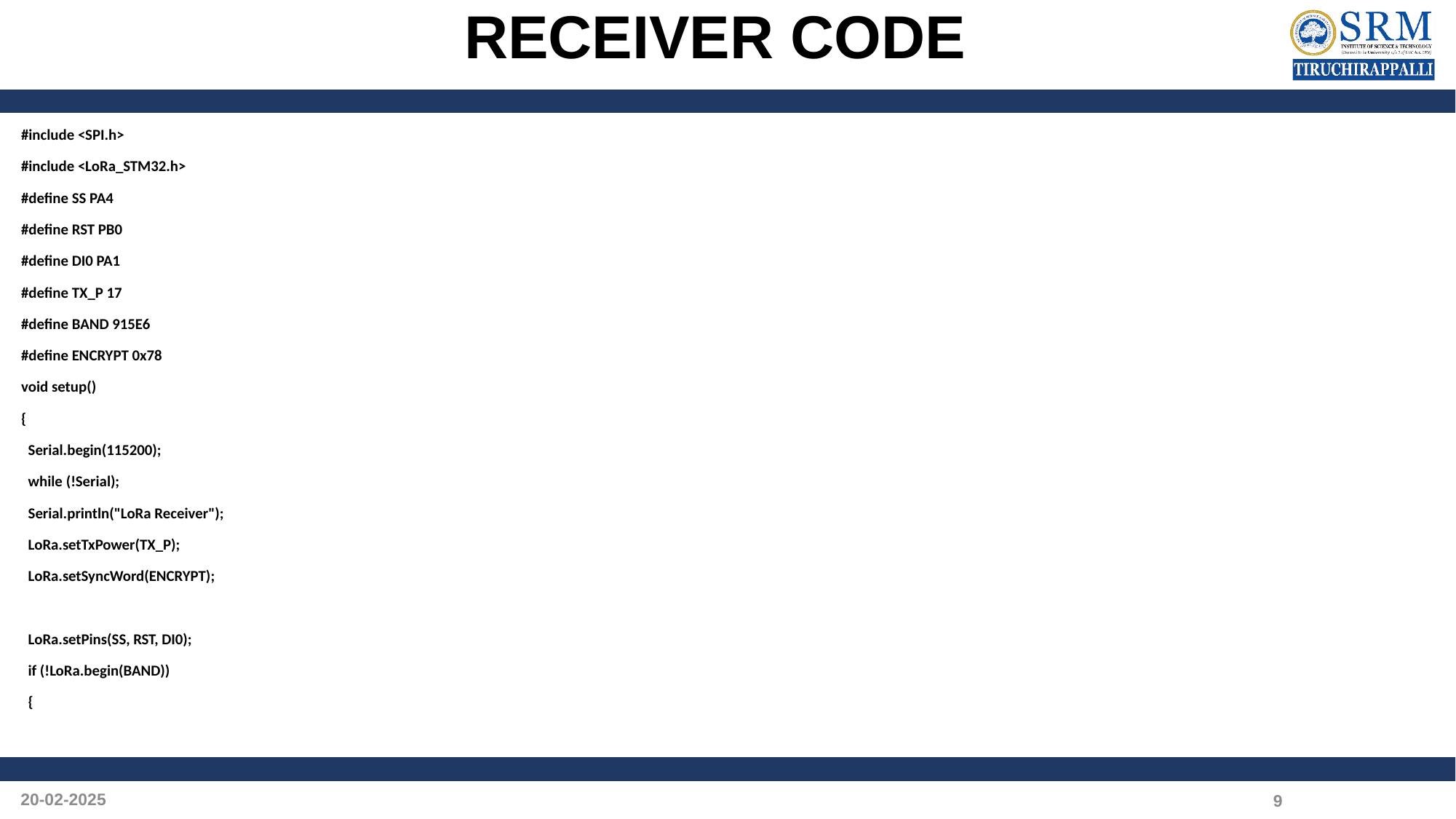

# RECEIVER CODE
#include <SPI.h>
#include <LoRa_STM32.h>
#define SS PA4
#define RST PB0
#define DI0 PA1
#define TX_P 17
#define BAND 915E6
#define ENCRYPT 0x78
void setup()
{
  Serial.begin(115200);
  while (!Serial);
  Serial.println("LoRa Receiver");
  LoRa.setTxPower(TX_P);
  LoRa.setSyncWord(ENCRYPT);

  LoRa.setPins(SS, RST, DI0);
  if (!LoRa.begin(BAND))
  {

20-02-2025
9